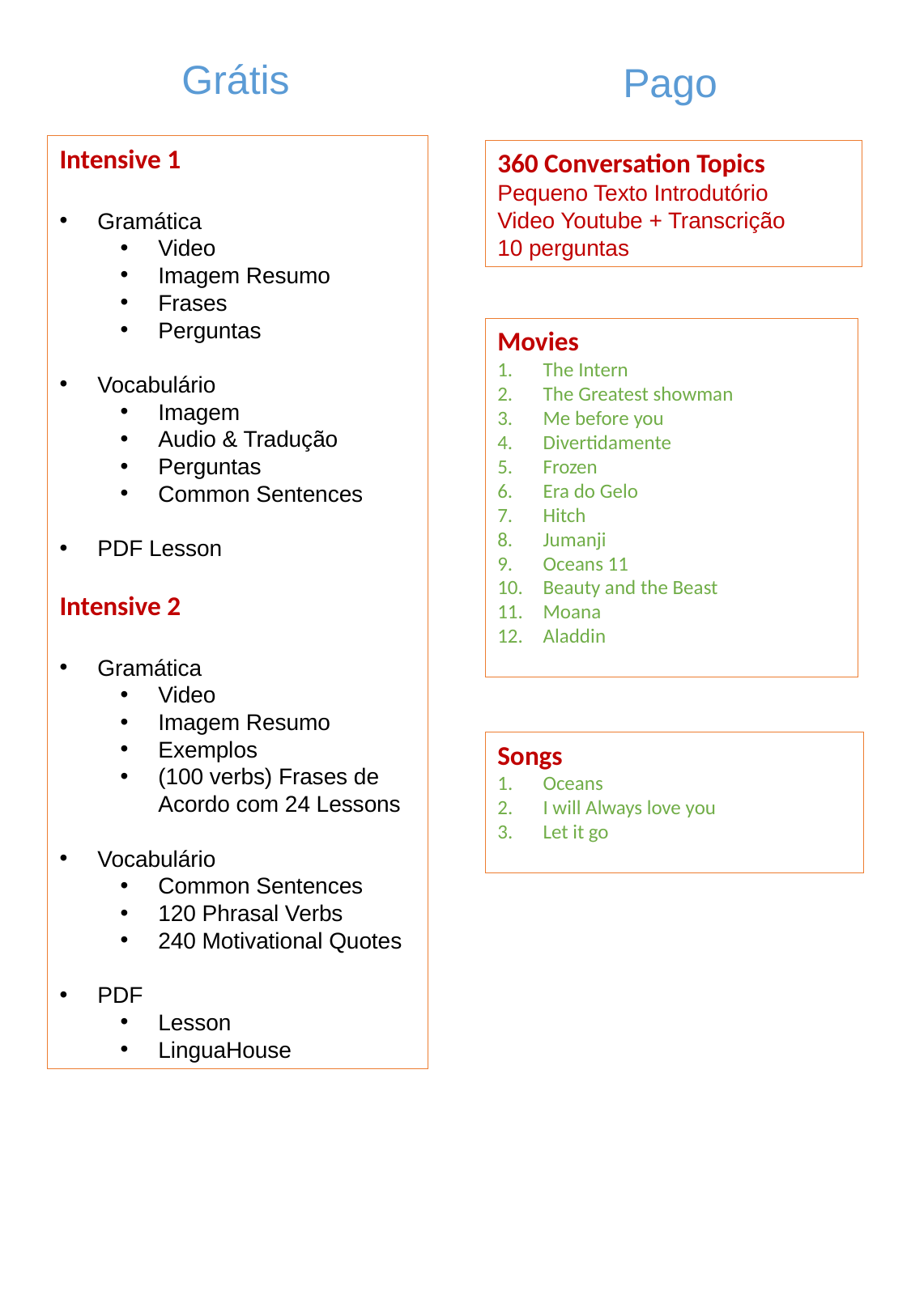

Grátis
Pago
Intensive 1

Gramática
Video
Imagem Resumo
Frases
Perguntas

Vocabulário
Imagem
Audio & Tradução
Perguntas
Common Sentences

PDF Lesson

Intensive 2

Gramática
Video
Imagem Resumo
Exemplos
(100 verbs) Frases de Acordo com 24 Lessons

Vocabulário
Common Sentences
120 Phrasal Verbs
240 Motivational Quotes

PDF
Lesson
LinguaHouse
360 Conversation Topics
Pequeno Texto Introdutório
Video Youtube + Transcrição
10 perguntas
Movies
The Intern
The Greatest showman
Me before you
Divertidamente
Frozen
Era do Gelo
Hitch
Jumanji
Oceans 11
Beauty and the Beast
Moana
Aladdin

<a href="https://www.flaticon.com/free-icons/money" title="money icons">Money icons created by Freepik - Flaticon</a>
Songs
Oceans
I will Always love you
Let it go